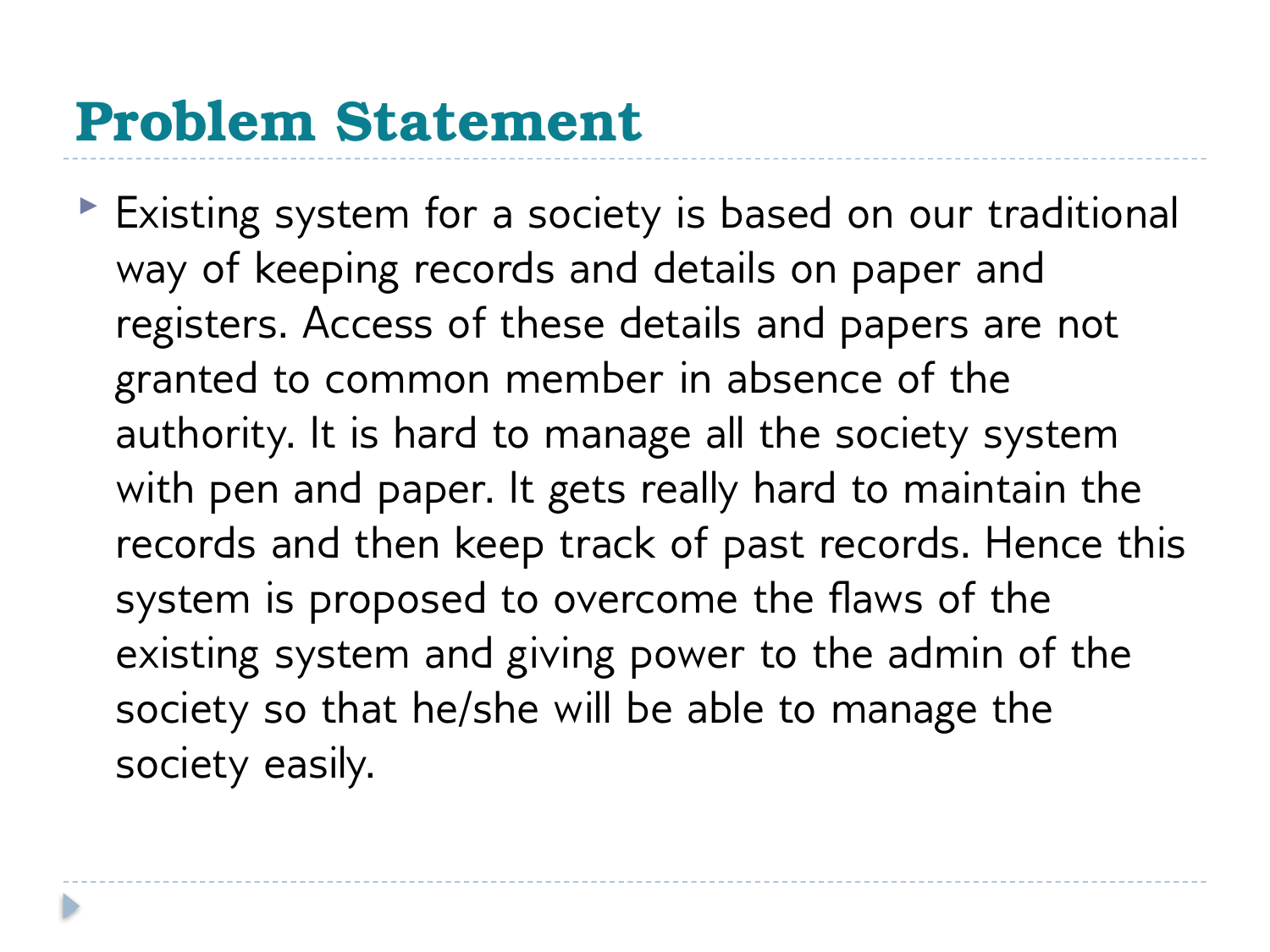

# Problem Statement
Existing system for a society is based on our traditional way of keeping records and details on paper and registers. Access of these details and papers are not granted to common member in absence of the authority. It is hard to manage all the society system with pen and paper. It gets really hard to maintain the records and then keep track of past records. Hence this system is proposed to overcome the flaws of the existing system and giving power to the admin of the society so that he/she will be able to manage the society easily.